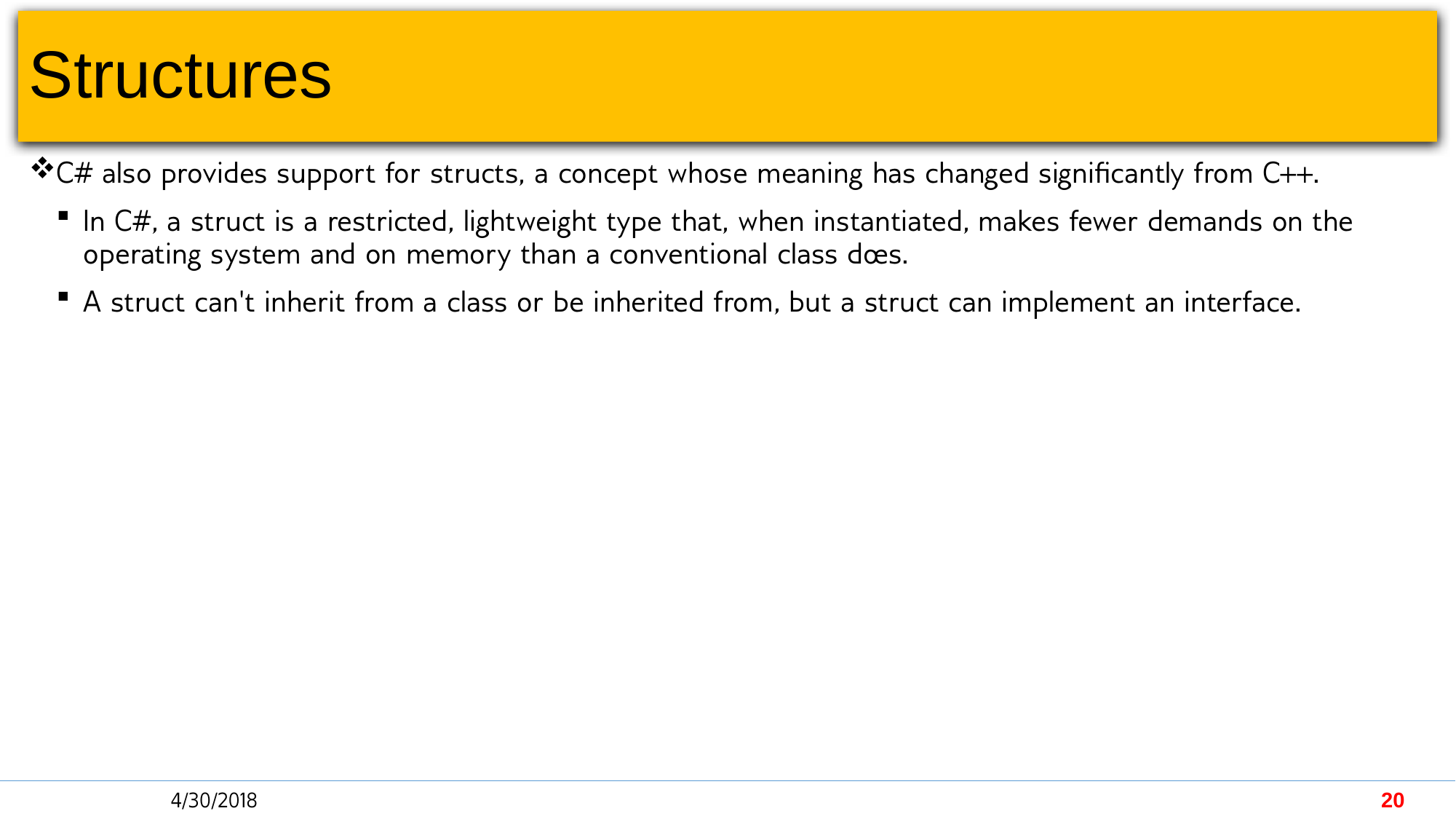

# Structures
C# also provides support for structs, a concept whose meaning has changed significantly from C++.
In C#, a struct is a restricted, lightweight type that, when instantiated, makes fewer demands on the operating system and on memory than a conventional class does.
A struct can't inherit from a class or be inherited from, but a struct can implement an interface.
4/30/2018
20